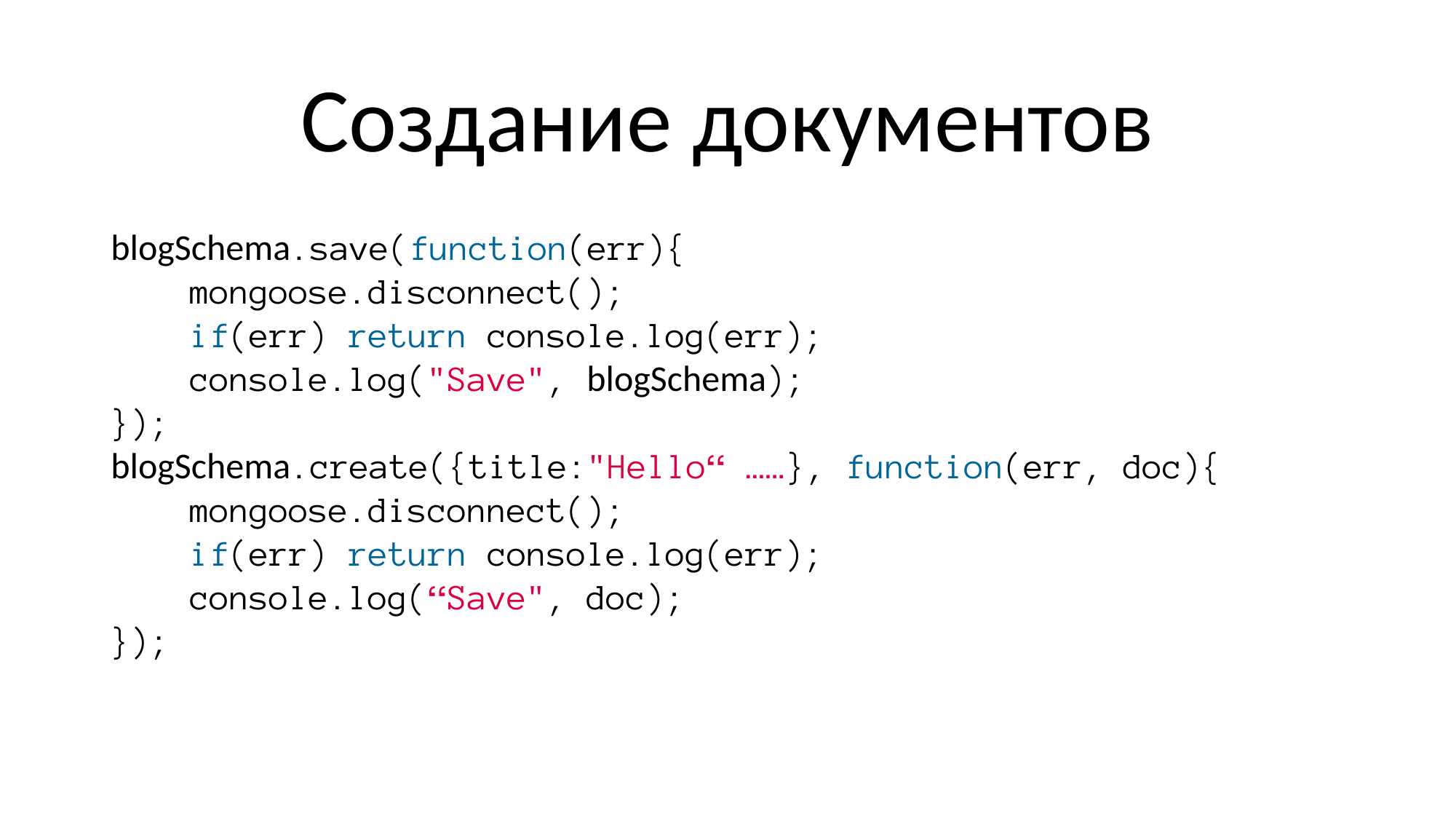

# Создание документов
blogSchema.save(function(err){
    mongoose.disconnect();
    if(err) return console.log(err);
    console.log("Save", blogSchema);
});
blogSchema.create({title:"Hello“ ……}, function(err, doc){
    mongoose.disconnect();
    if(err) return console.log(err);
    console.log(“Save", doc);
});